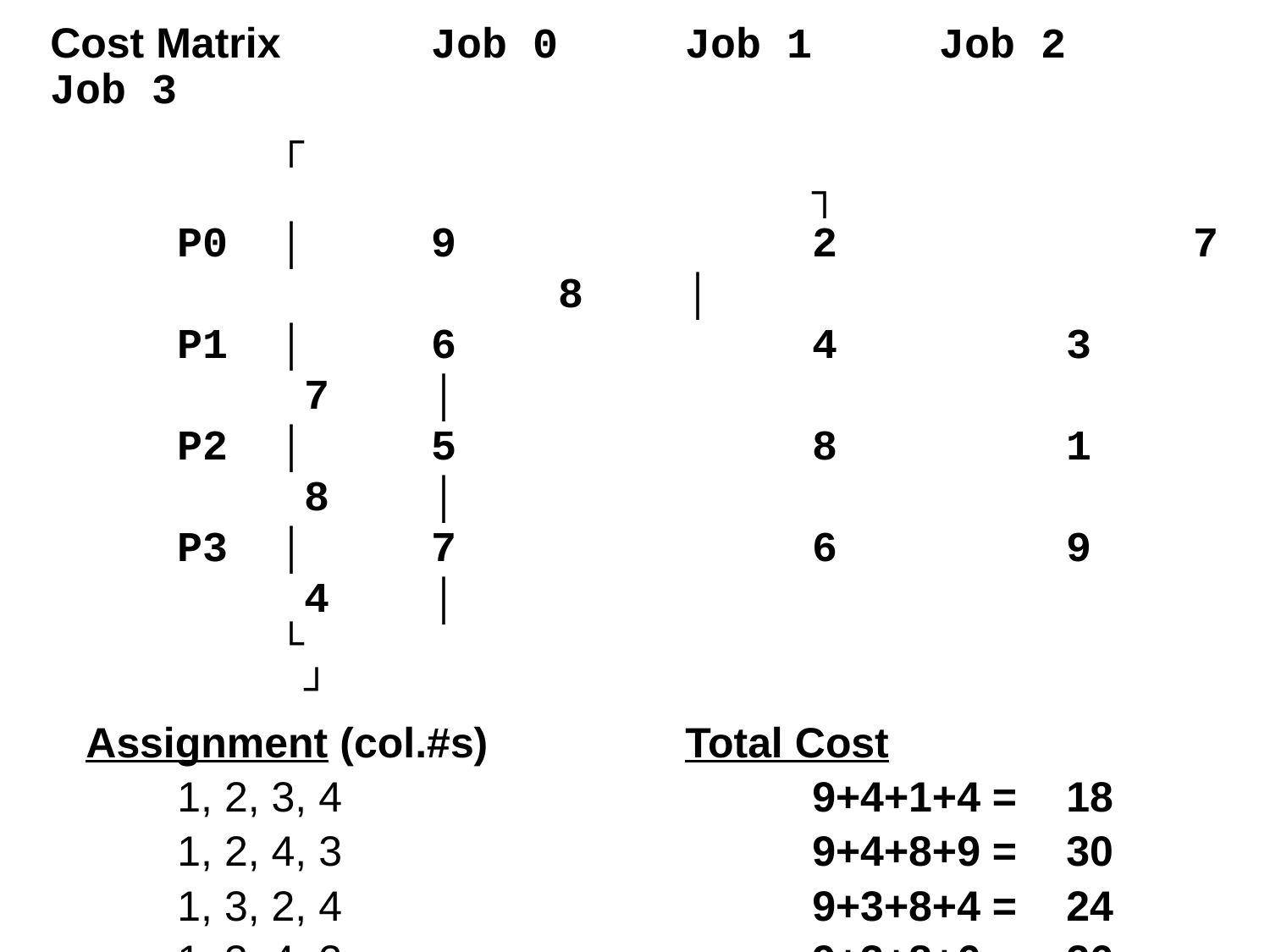

Cost Matrix 	Job 0	Job 1	Job 2	Job 3
    ┌												┐
P0  │	9			2			7			8    │
P1  │ 	6 			4    	3     	7    │
P2  │ 	5 	 		8    	1     	8    │
P3  │ 	7	  		6    	9     	4    │
    └                     				┘
   Assignment (col.#s)		Total Cost
       	1, 2, 3, 4  				9+4+1+4 = 	18
       	1, 2, 4, 3  				9+4+8+9 = 	30
       	1, 3, 2, 4  				9+3+8+4 = 	24
       	1, 3, 4, 2  				9+3+8+6 = 	26
       	1, 4, 2, 3  				9+7+8+9 = 	33
       	1, 4, 3, 2  				9+7+1+6 = 	23
       	2, 1, 3, 4  				2+6+1+4 = 	13     	etc.